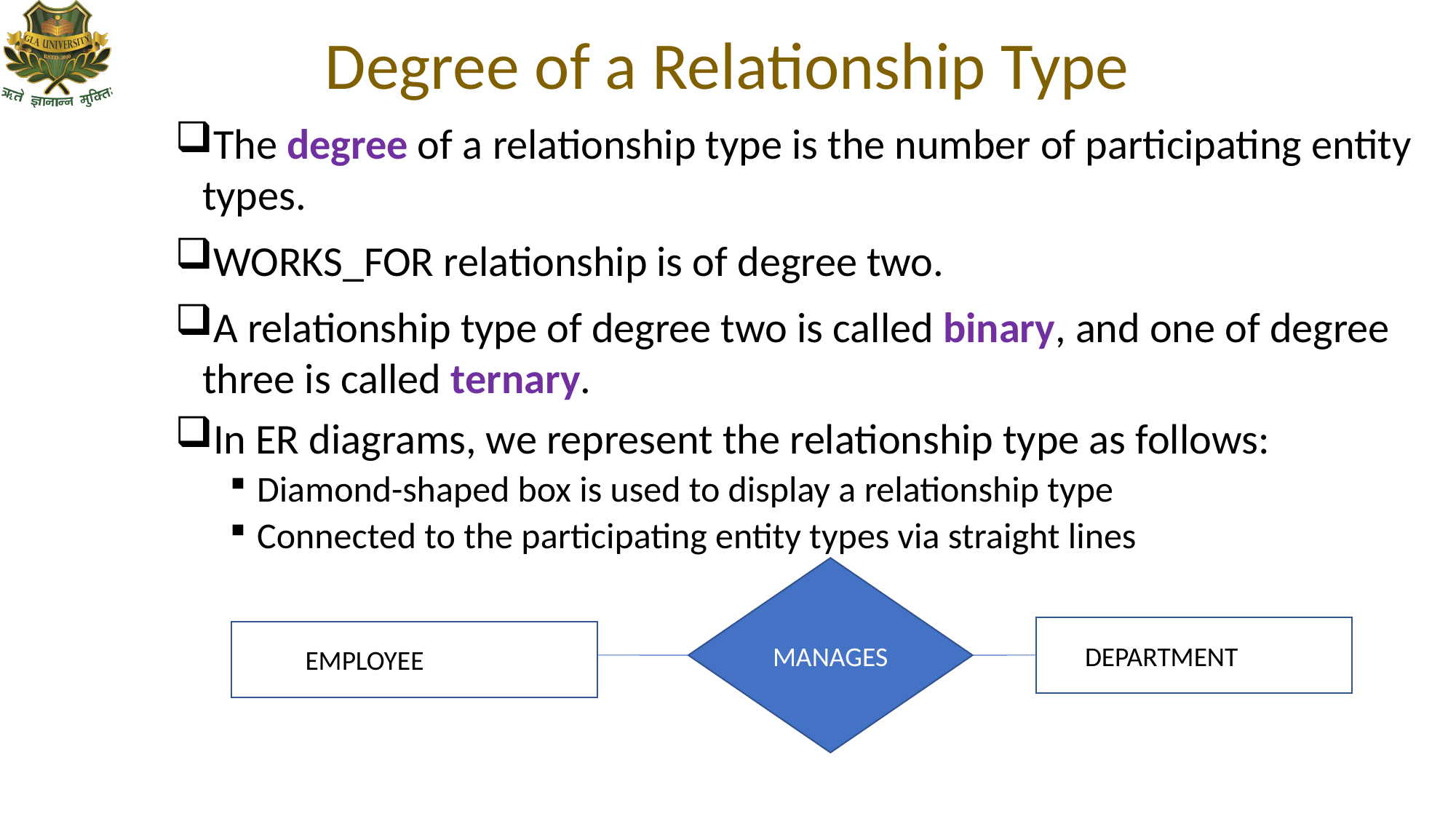

# Degree of a Relationship Type
The degree of a relationship type is the number of participating entity types.
WORKS_FOR relationship is of degree two.
A relationship type of degree two is called binary, and one of degree three is called ternary.
In ER diagrams, we represent the relationship type as follows:
Diamond-shaped box is used to display a relationship type
Connected to the participating entity types via straight lines

MANAGES
DEPARTMENT
EMPLOYEE